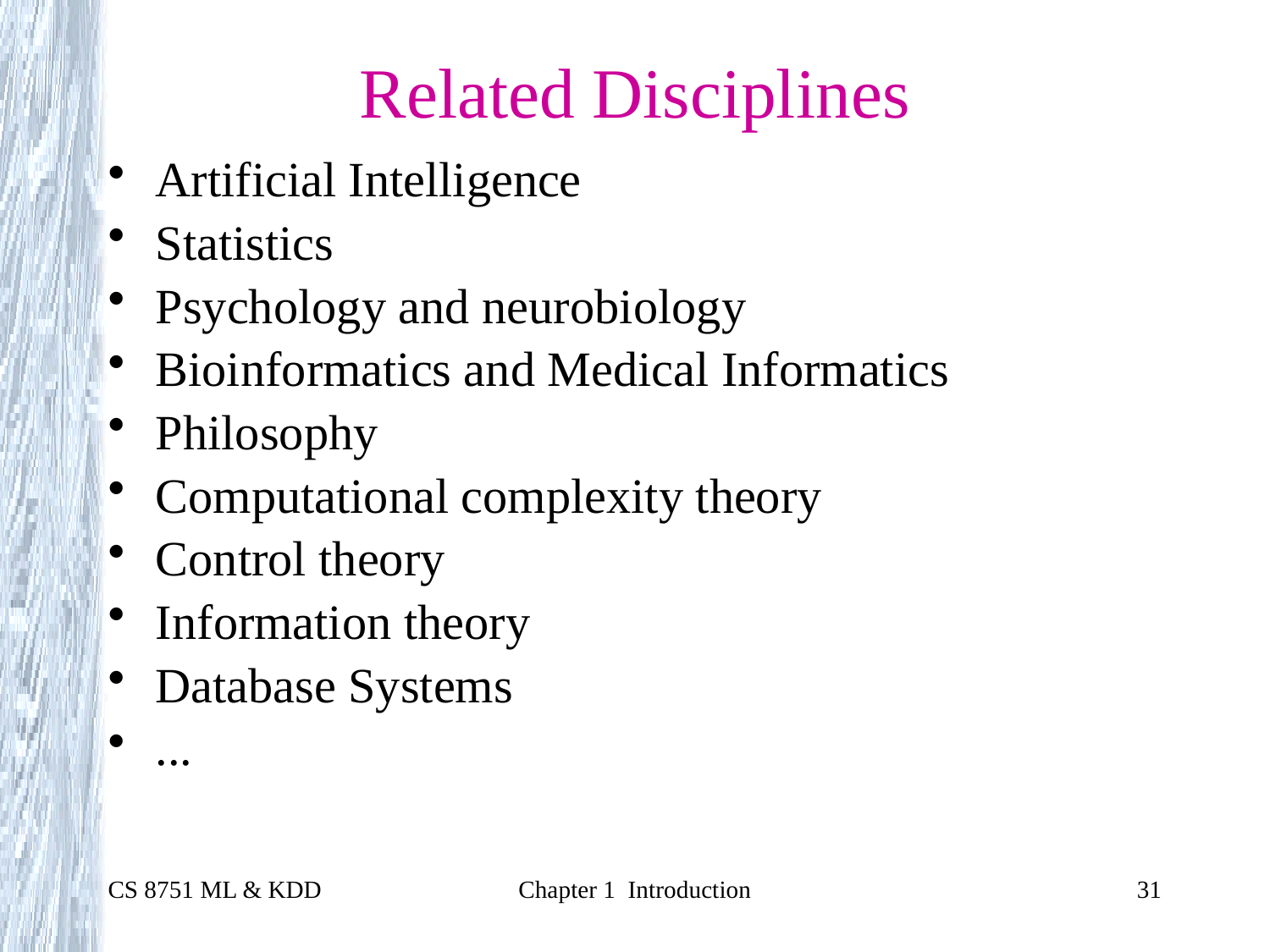

# Related Disciplines
Artificial Intelligence
Statistics
Psychology and neurobiology
Bioinformatics and Medical Informatics
Philosophy
Computational complexity theory
Control theory
Information theory
Database Systems
...
CS 8751 ML & KDD
Chapter 1  Introduction
31